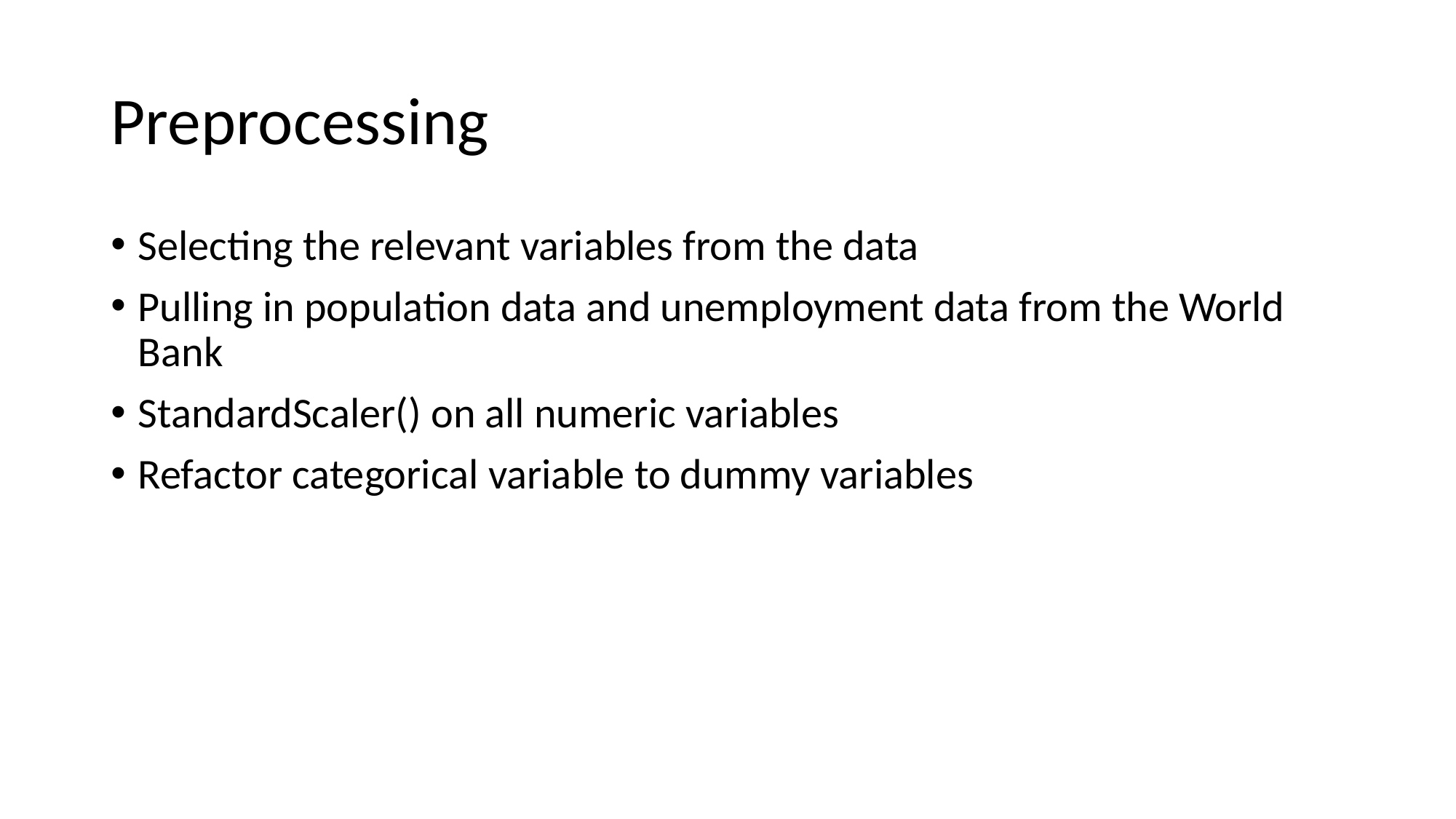

# Preprocessing
Selecting the relevant variables from the data
Pulling in population data and unemployment data from the World Bank
StandardScaler() on all numeric variables
Refactor categorical variable to dummy variables